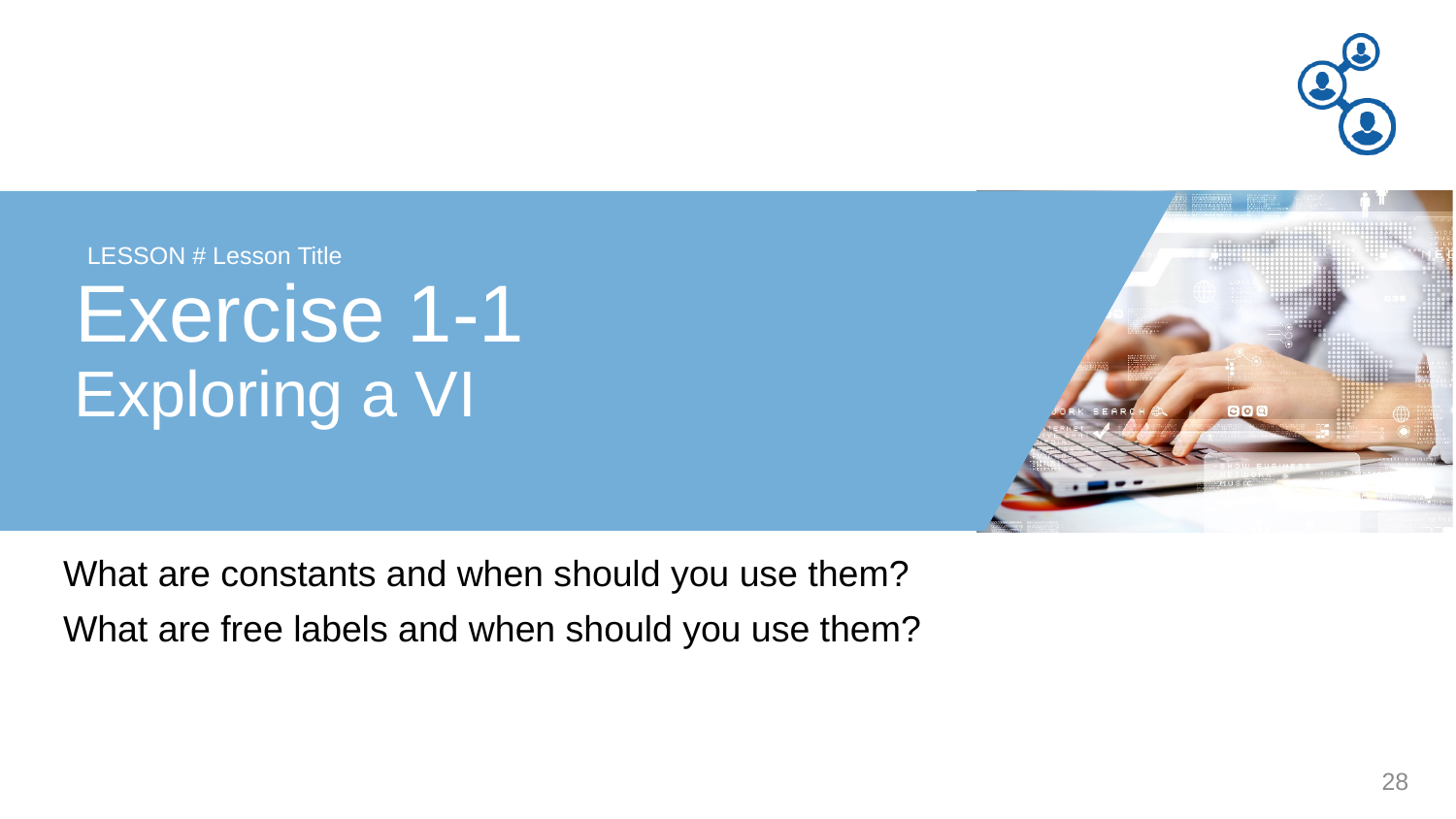

Exercise 1-1
Exploring a VI
What are constants and when should you use them?
What are free labels and when should you use them?

28